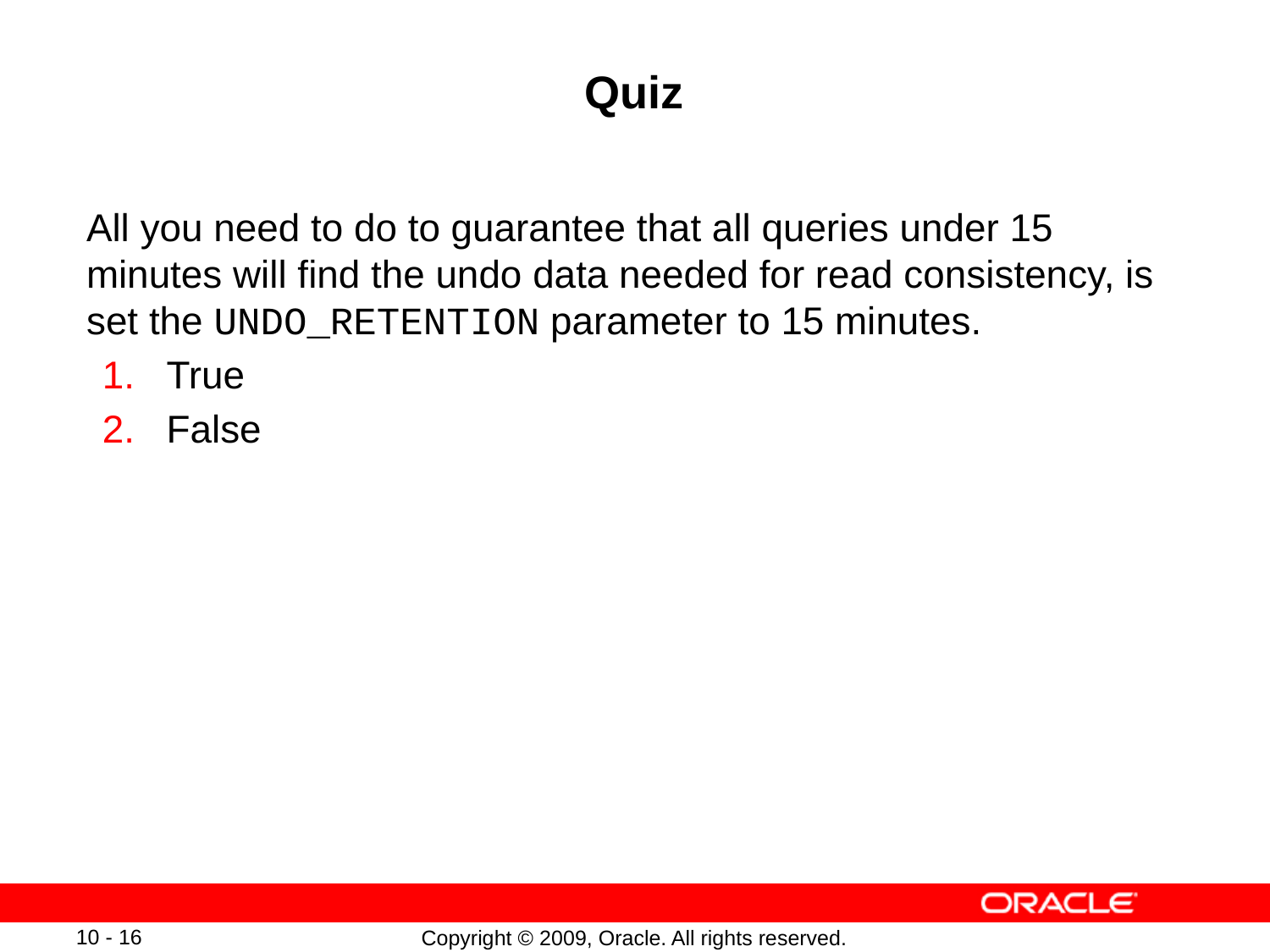

# Quiz
All you need to do to guarantee that all queries under 15 minutes will find the undo data needed for read consistency, is set the UNDO_RETENTION parameter to 15 minutes.
True
False